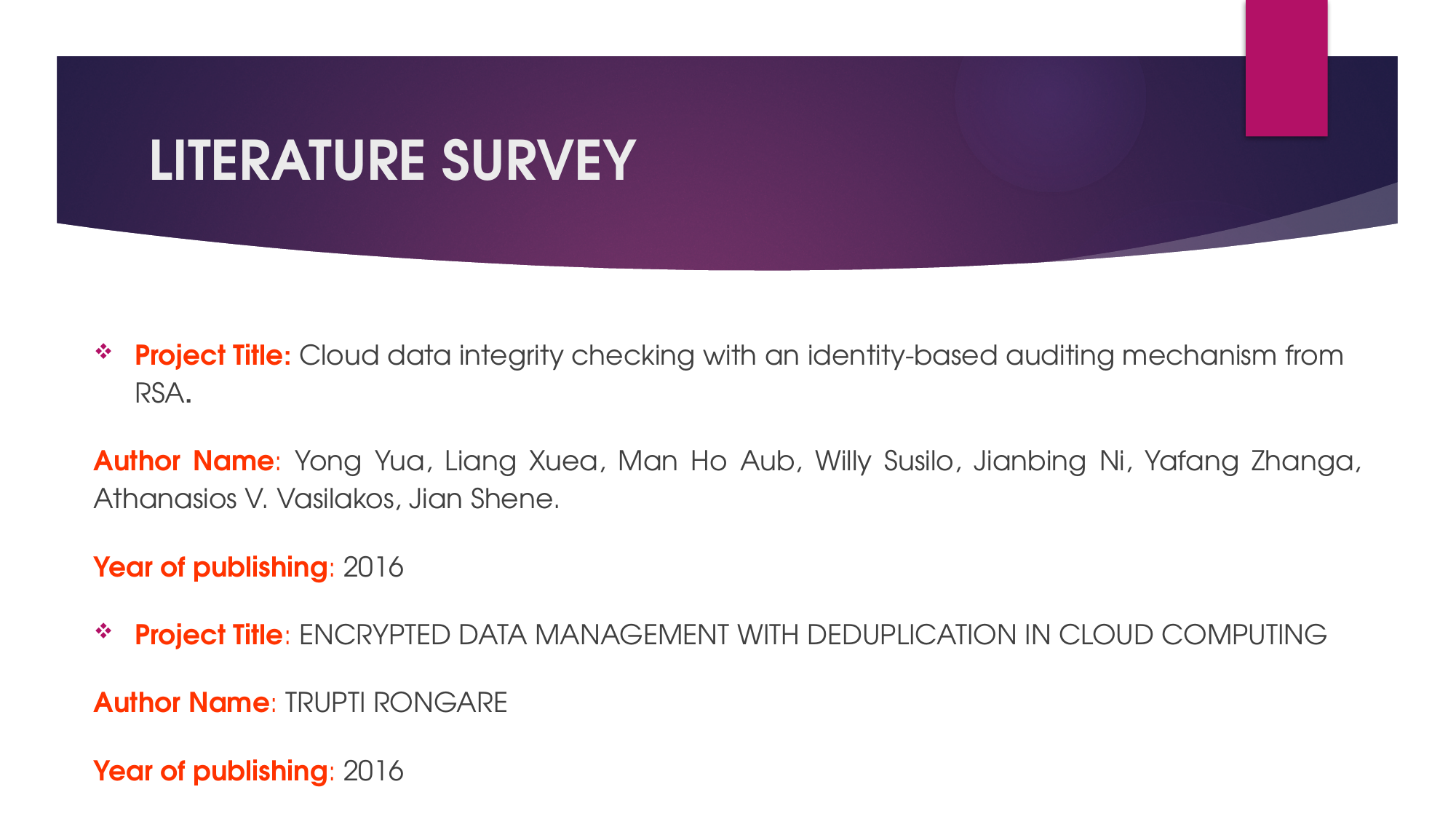

# LITERATURE SURVEY
Project Title: Cloud data integrity checking with an identity-based auditing mechanism from RSA.
Author Name: Yong Yua, Liang Xuea, Man Ho Aub, Willy Susilo, Jianbing Ni, Yafang Zhanga, Athanasios V. Vasilakos, Jian Shene.
Year of publishing: 2016
Project Title: ENCRYPTED DATA MANAGEMENT WITH DEDUPLICATION IN CLOUD COMPUTING
Author Name: TRUPTI RONGARE
Year of publishing: 2016